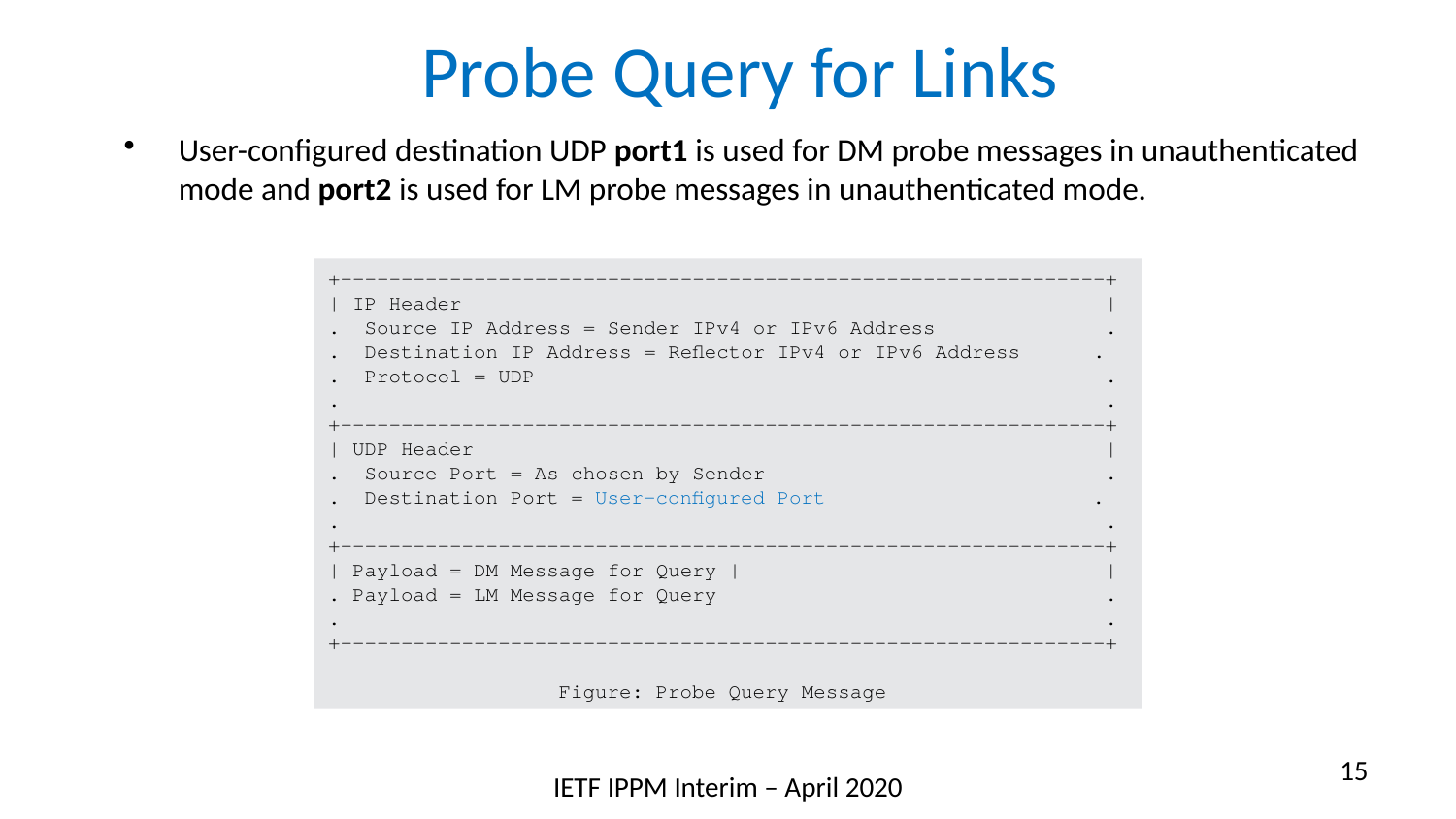

# Probe Query for Links
User-configured destination UDP port1 is used for DM probe messages in unauthenticated mode and port2 is used for LM probe messages in unauthenticated mode.

+---------------------------------------------------------------+
| IP Header                                                     |
.  Source IP Address = Sender IPv4 or IPv6 Address              .
.  Destination IP Address = Reflector IPv4 or IPv6 Address      .
.  Protocol = UDP                                               .
.                                                               .
+---------------------------------------------------------------+
| UDP Header                                                    |
.  Source Port = As chosen by Sender                            .
.  Destination Port = User-configured Port                      .
.                                                               .
+---------------------------------------------------------------+
| Payload = DM Message for Query |                              |
. Payload = LM Message for Query                                .
.                                                               .
+---------------------------------------------------------------+

                   Figure: Probe Query Message
15
IETF IPPM Interim – April 2020